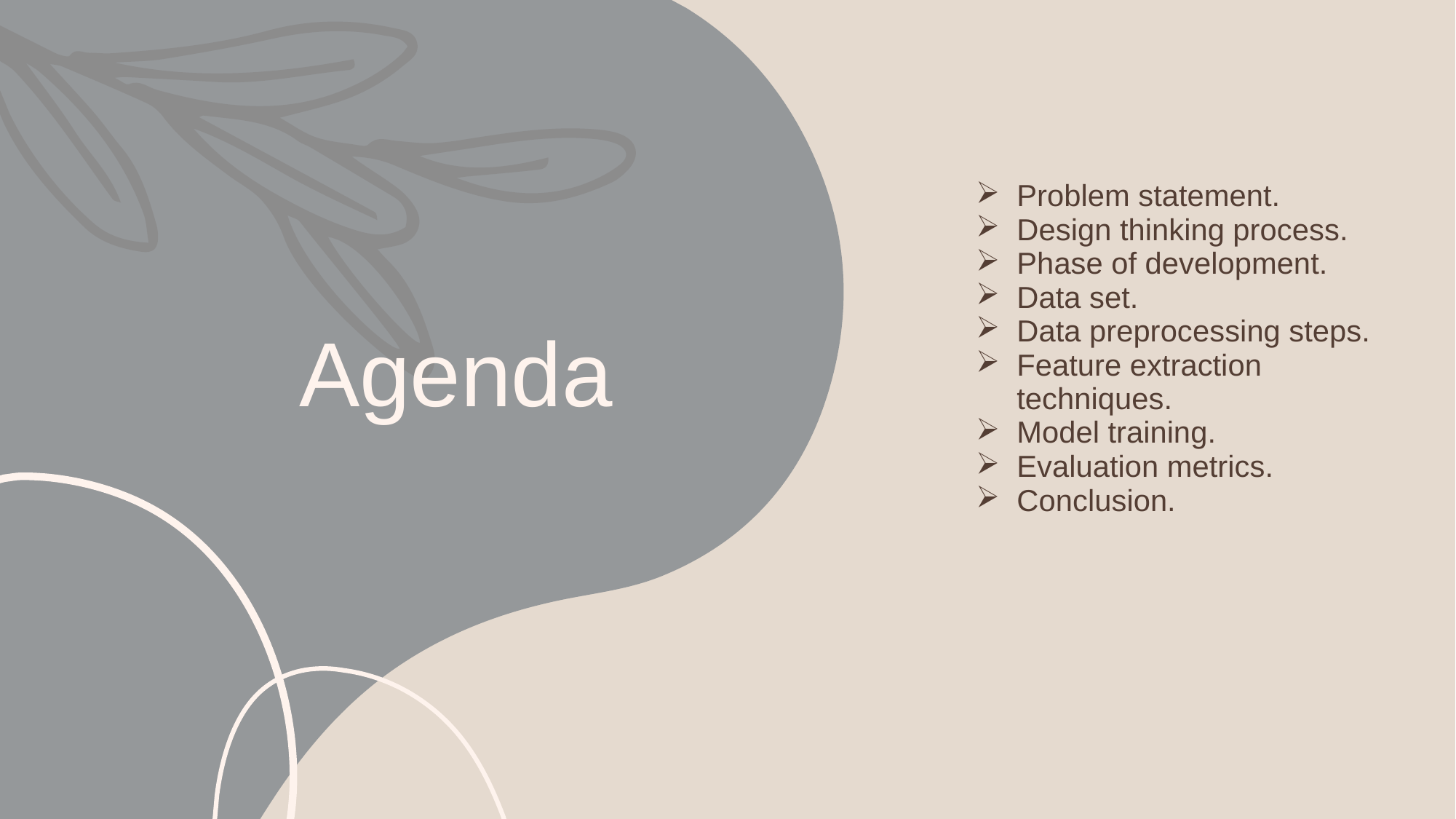

# Agenda
| Problem statement. Design thinking process. Phase of development. Data set. Data preprocessing steps. Feature extraction techniques. Model training. Evaluation metrics. Conclusion. |
| --- |
|  |